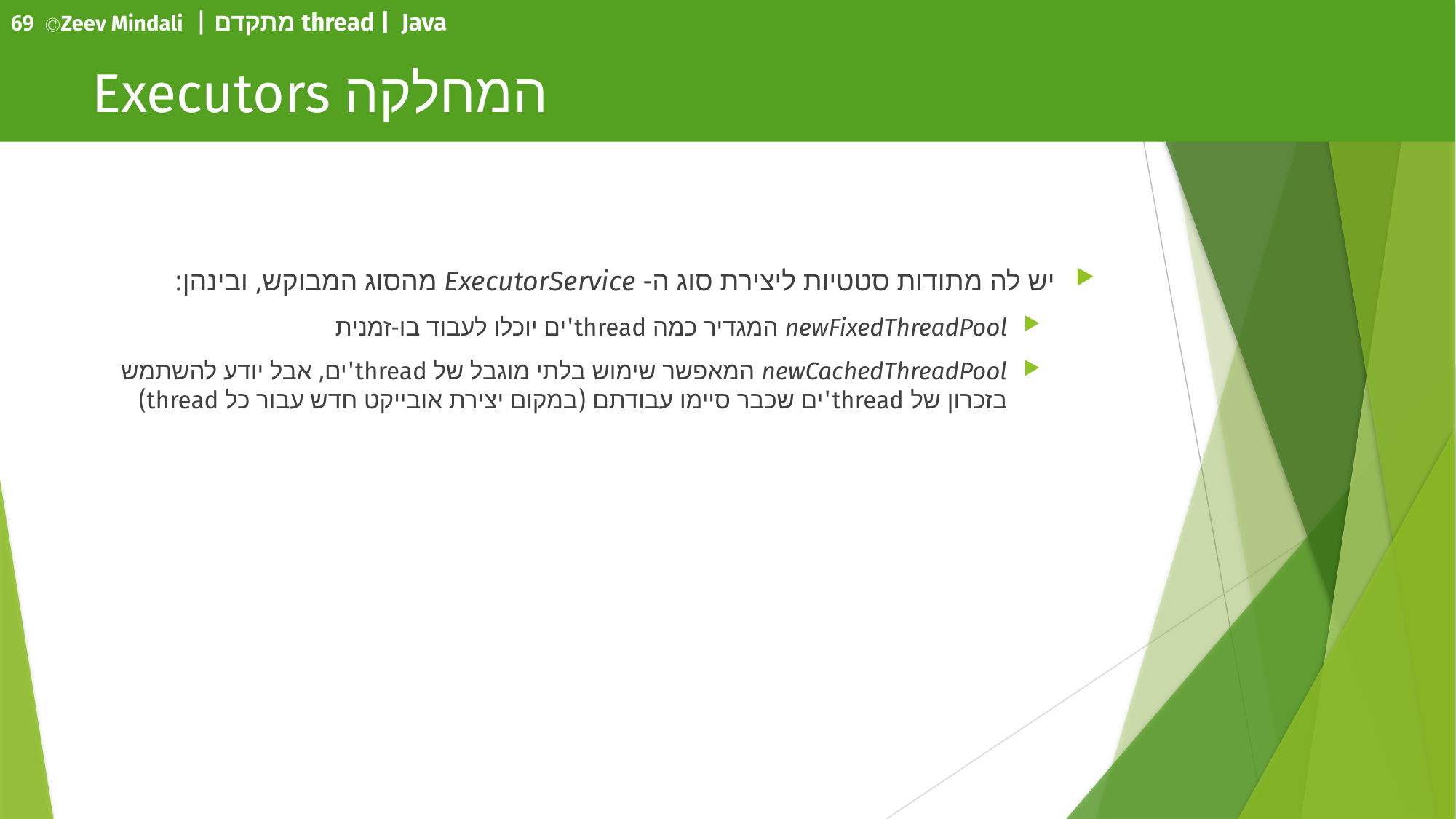

# המחלקה Executors
יש לה מתודות סטטיות ליצירת סוג ה- ExecutorService מהסוג המבוקש, ובינהן:
newFixedThreadPool המגדיר כמה thread'ים יוכלו לעבוד בו-זמנית
newCachedThreadPool המאפשר שימוש בלתי מוגבל של thread'ים, אבל יודע להשתמש בזכרון של thread'ים שכבר סיימו עבודתם (במקום יצירת אובייקט חדש עבור כל thread)